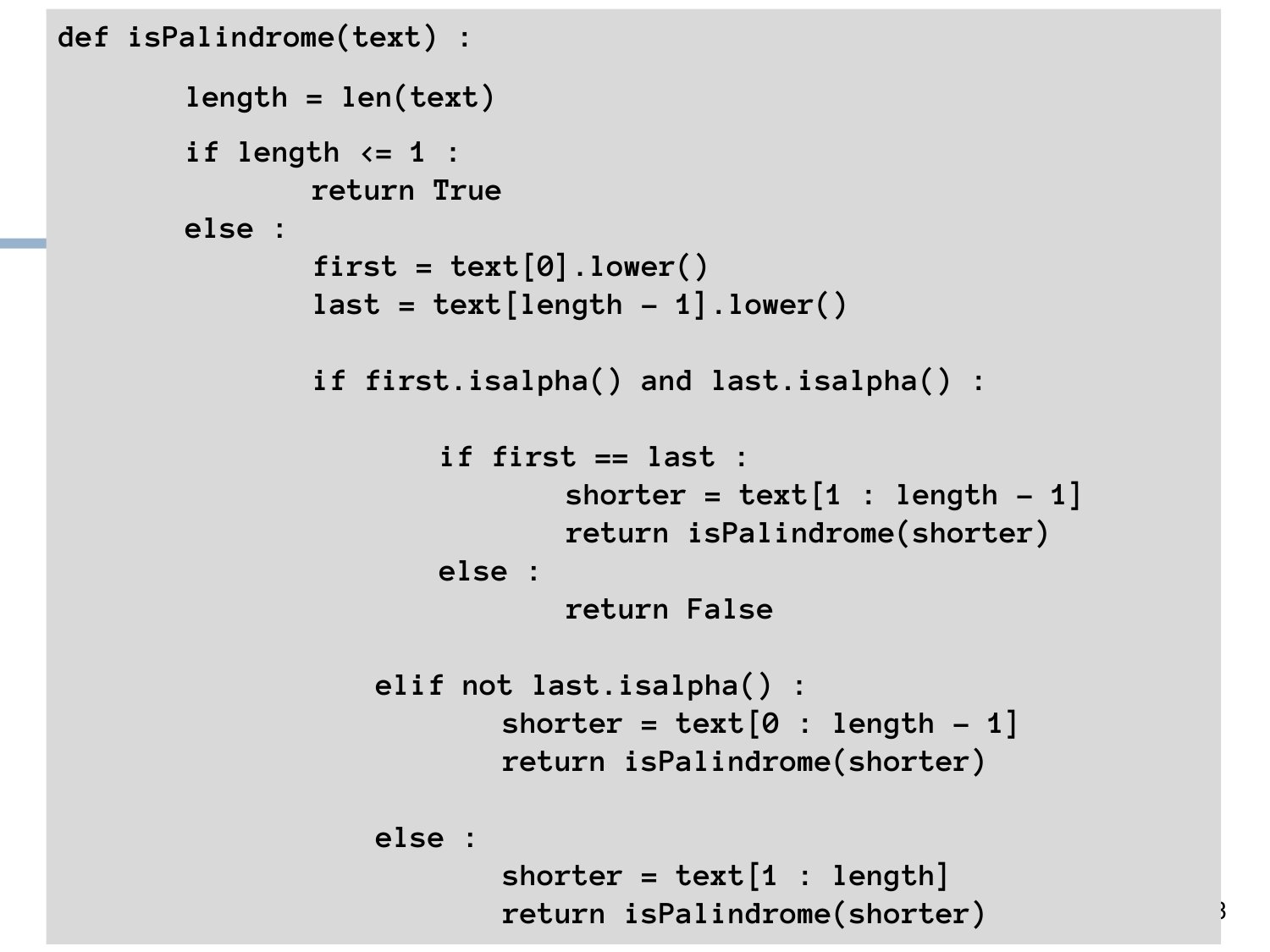

def isPalindrome(text) :

	length = len(text)

	if length <= 1 :
       		return True
	else :
	  	first = text[0].lower()
	  	last = text[length - 1].lower()

        	if first.isalpha() and last.isalpha() :

			if first == last :
       		       		shorter = text[1 : length - 1]
				return isPalindrome(shorter)
			else :
				return False

		elif not last.isalpha() :
			shorter = text[0 : length - 1]
			return isPalindrome(shorter)

		else :
            		shorter = text[1 : length]
			return isPalindrome(shorter)
23